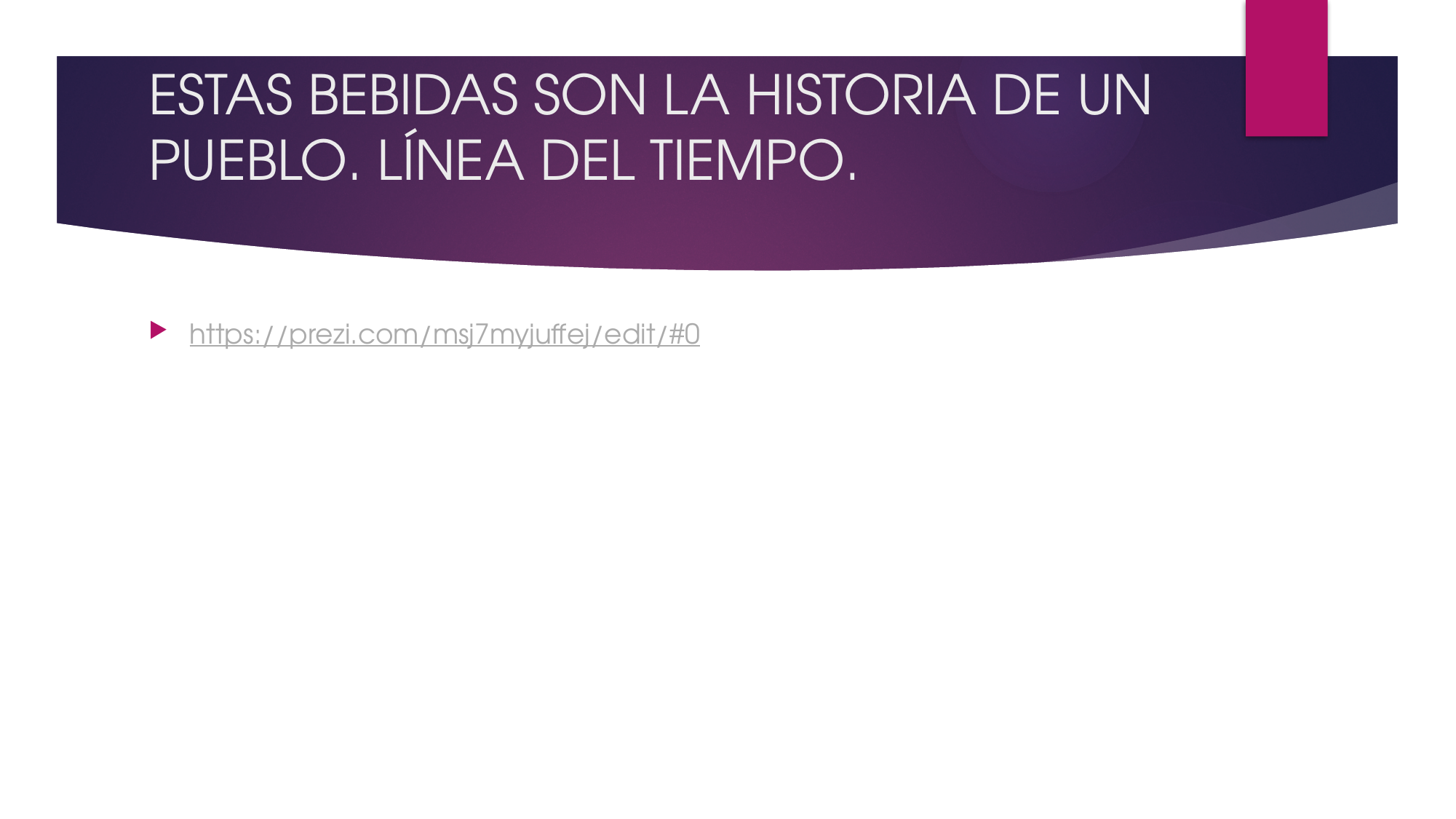

# ESTAS BEBIDAS SON LA HISTORIA DE UN PUEBLO. LÍNEA DEL TIEMPO.
https://prezi.com/msj7myjuffej/edit/#0